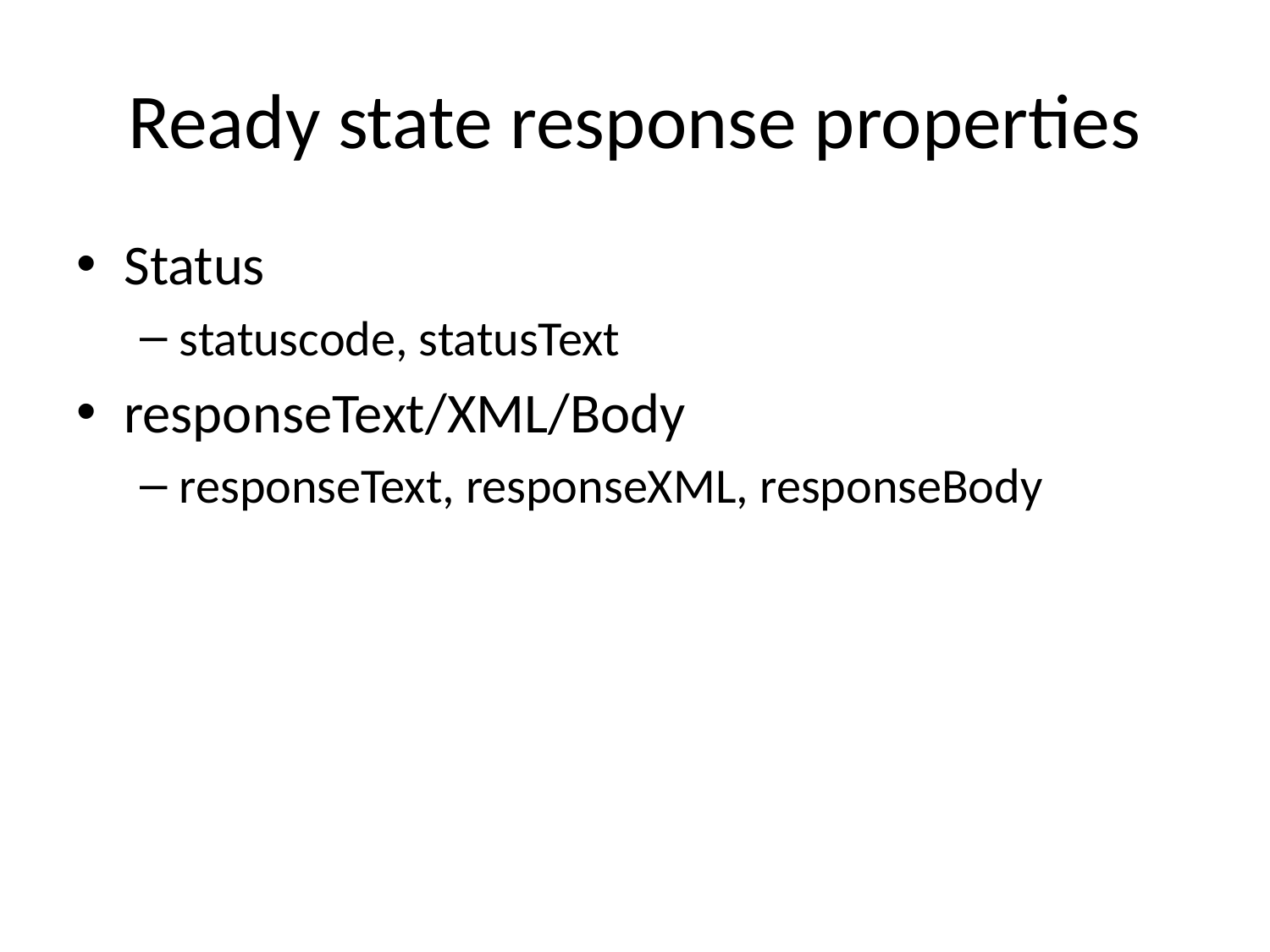

# Ready state response properties
Status
statuscode, statusText
responseText/XML/Body
responseText, responseXML, responseBody